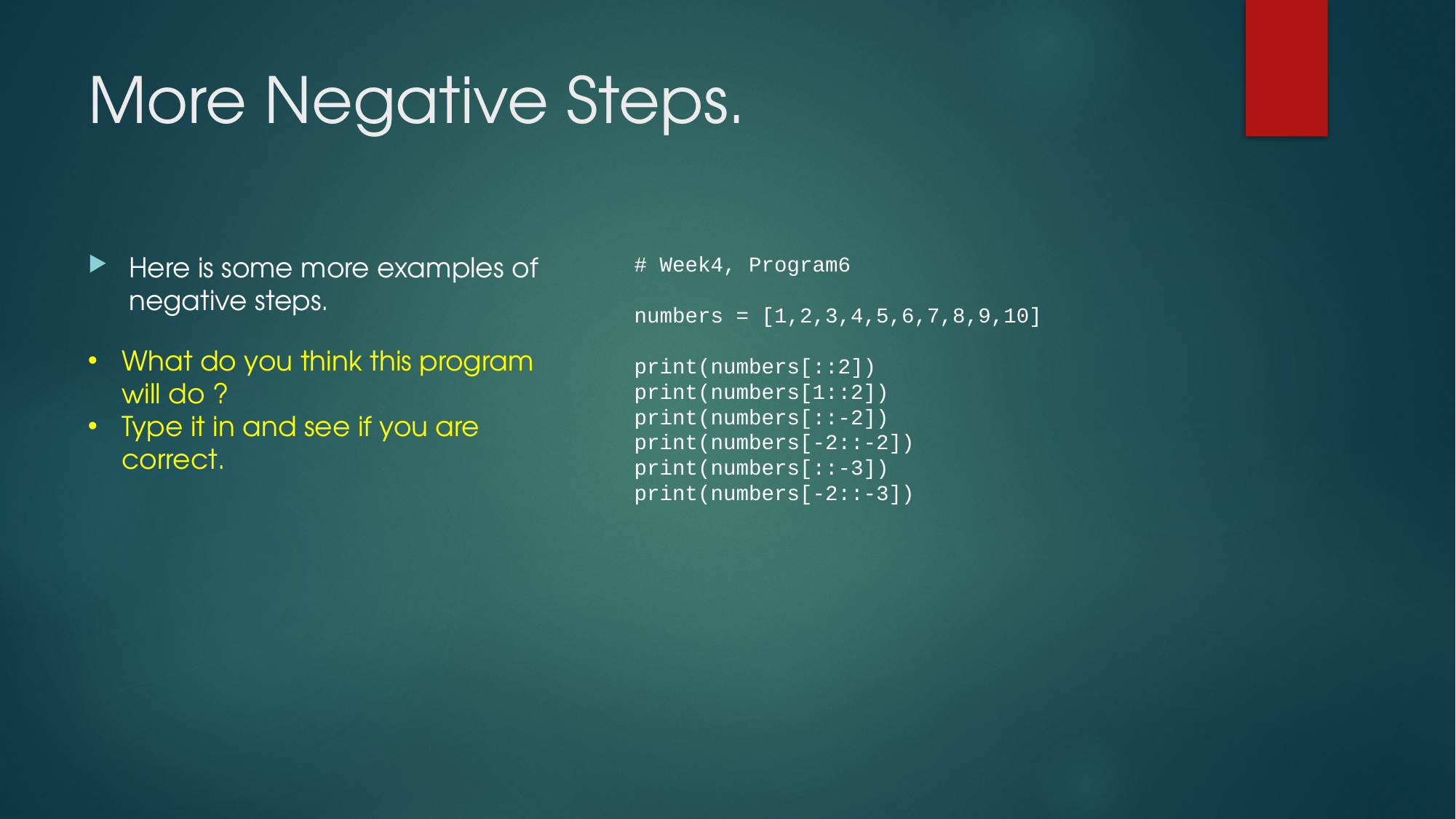

# More Negative Steps.
Here is some more examples of negative steps.

# Week4, Program6

numbers = [1,2,3,4,5,6,7,8,9,10]

print(numbers[::2])
print(numbers[1::2])
print(numbers[::-2])
print(numbers[-2::-2])
print(numbers[::-3])
print(numbers[-2::-3])

What do you think this program will do ?
Type it in and see if you are correct.